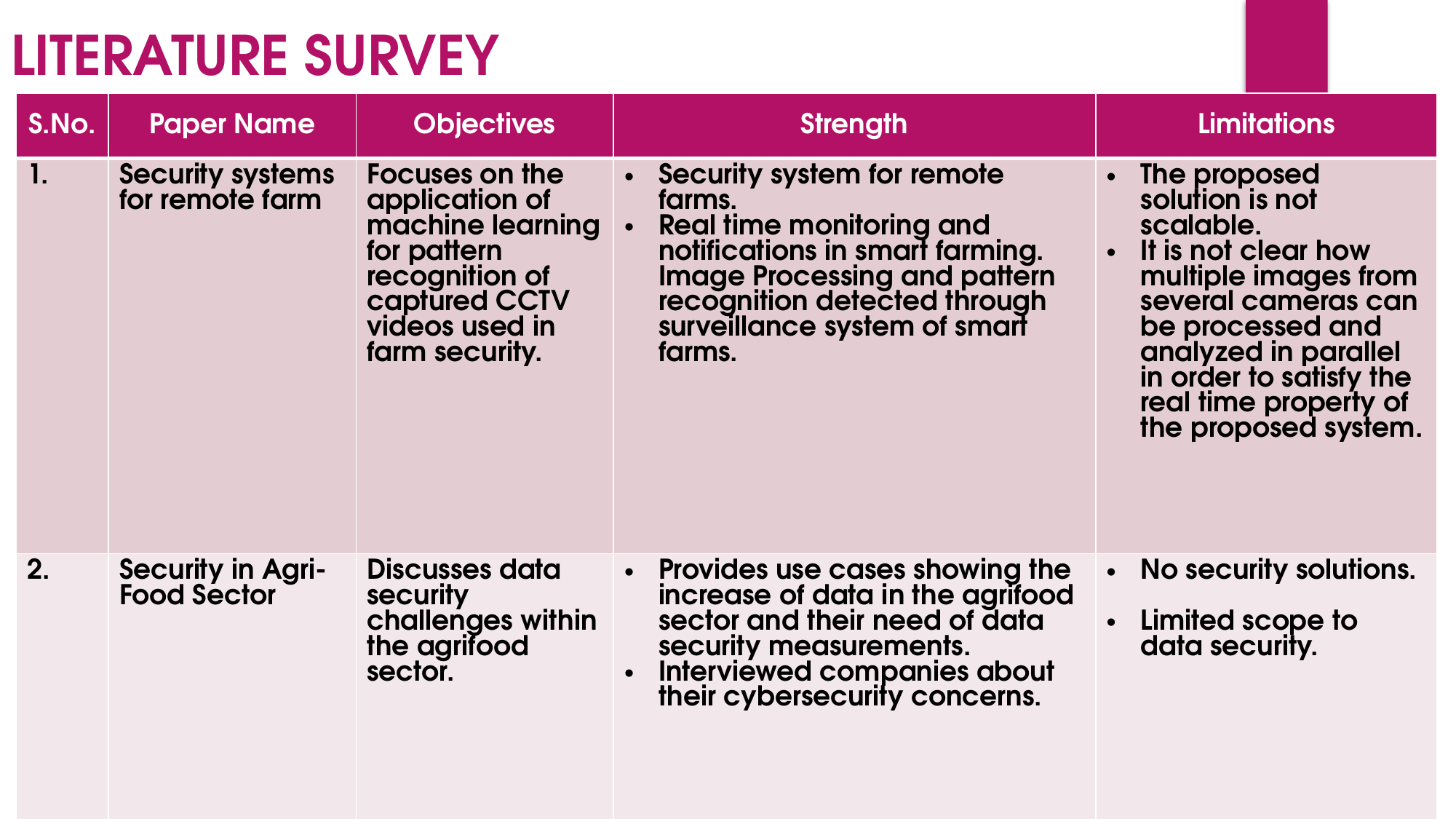

LITERATURE SURVEY
| S.No. | Paper Name | Objectives | Strength | Limitations |
| --- | --- | --- | --- | --- |
| 1. | Security systems for remote farm | Focuses on the application of machine learning for pattern recognition of captured CCTV videos used in farm security. | Security system for remote farms. Real time monitoring and notifications in smart farming. Image Processing and pattern recognition detected through surveillance system of smart farms. | The proposed solution is not scalable. It is not clear how multiple images from several cameras can be processed and analyzed in parallel in order to satisfy the real time property of the proposed system. |
| 2. | Security in Agri-Food Sector | Discusses data security challenges within the agrifood sector. | Provides use cases showing the increase of data in the agrifood sector and their need of data security measurements. Interviewed companies about their cybersecurity concerns. | No security solutions. Limited scope to data security. |